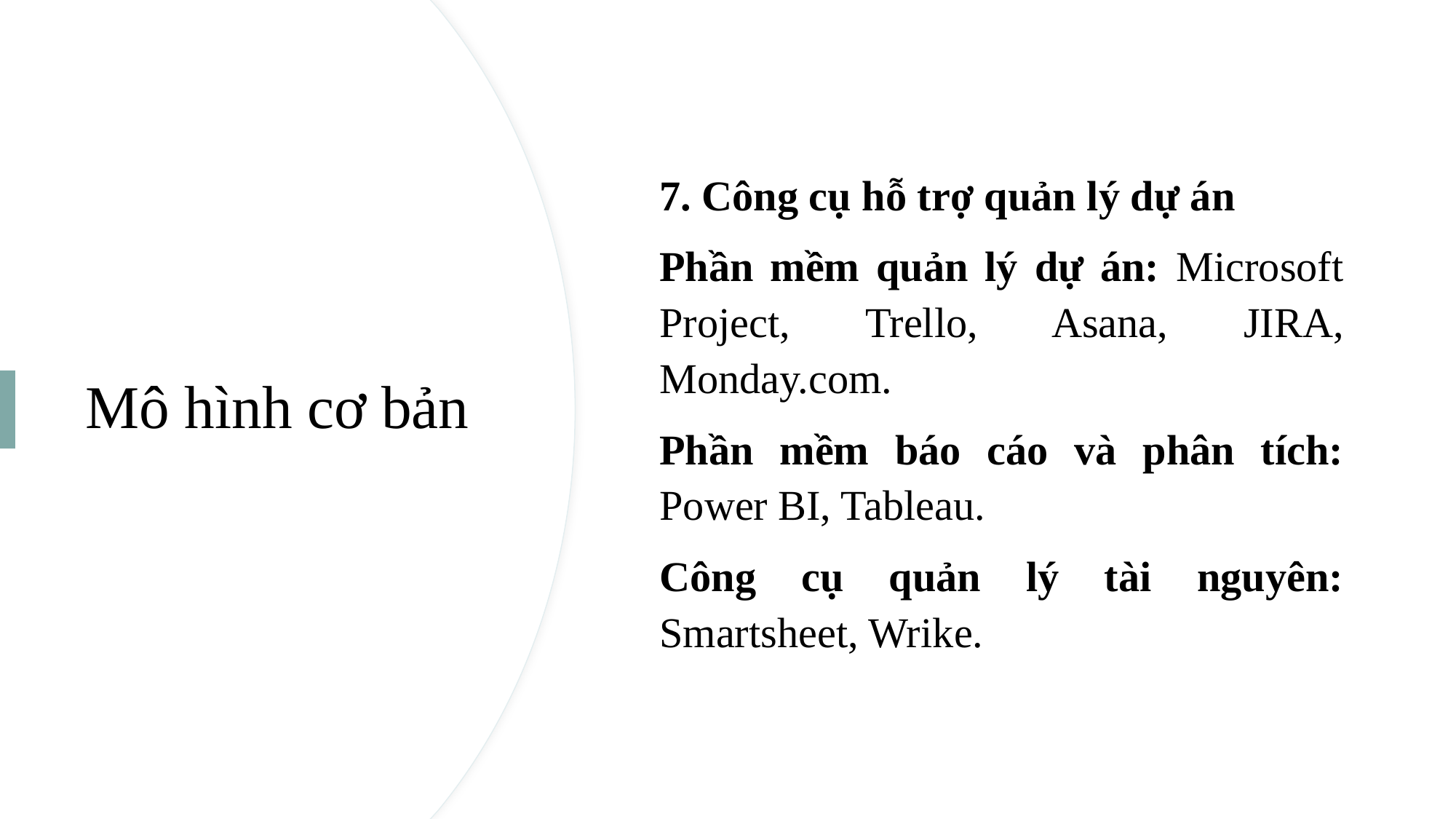

7. Công cụ hỗ trợ quản lý dự án
Phần mềm quản lý dự án: Microsoft Project, Trello, Asana, JIRA, Monday.com.
Phần mềm báo cáo và phân tích: Power BI, Tableau.
Công cụ quản lý tài nguyên: Smartsheet, Wrike.
# Mô hình cơ bản